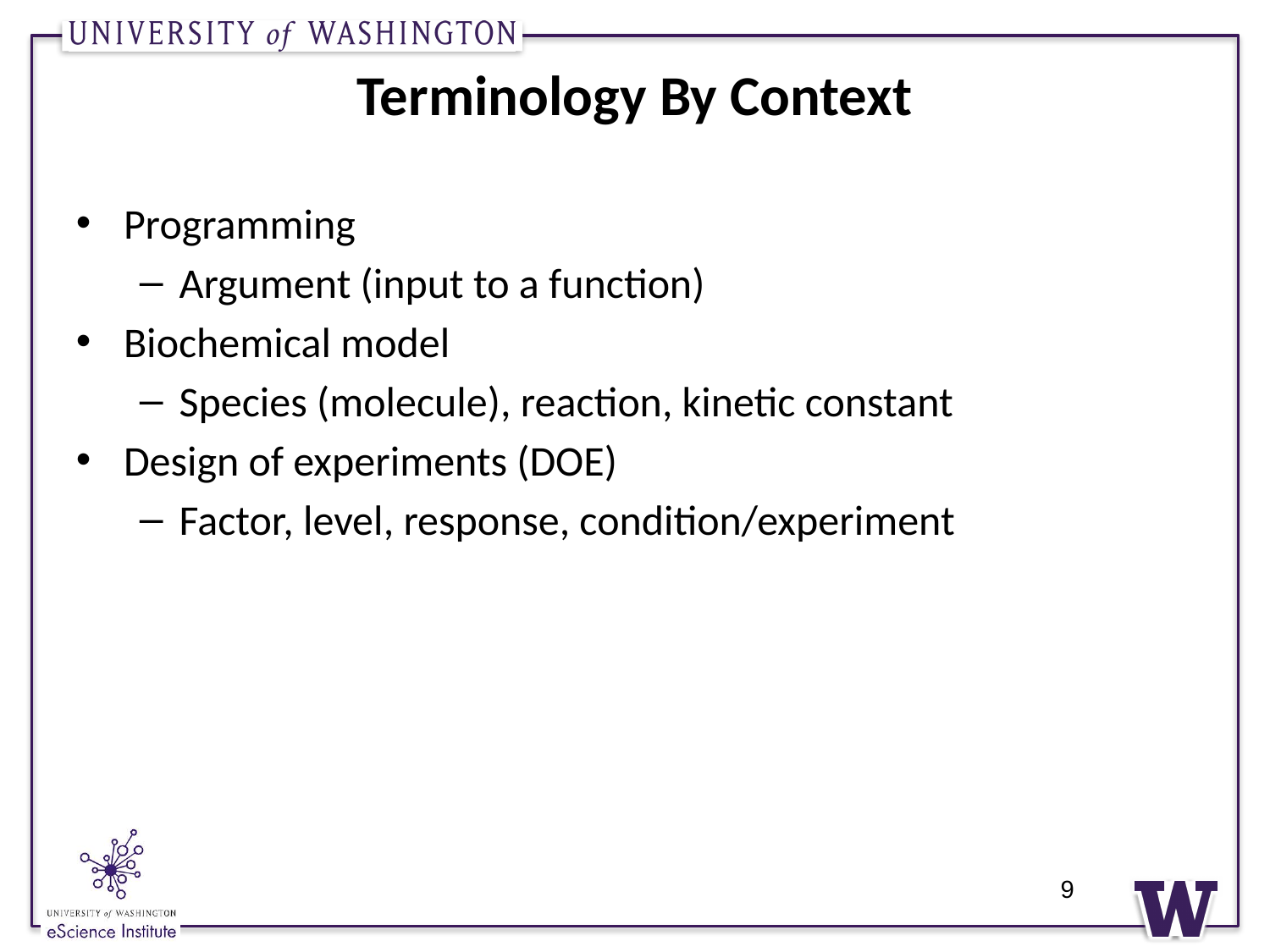

# Terminology By Context
Programming
Argument (input to a function)
Biochemical model
Species (molecule), reaction, kinetic constant
Design of experiments (DOE)
Factor, level, response, condition/experiment
9